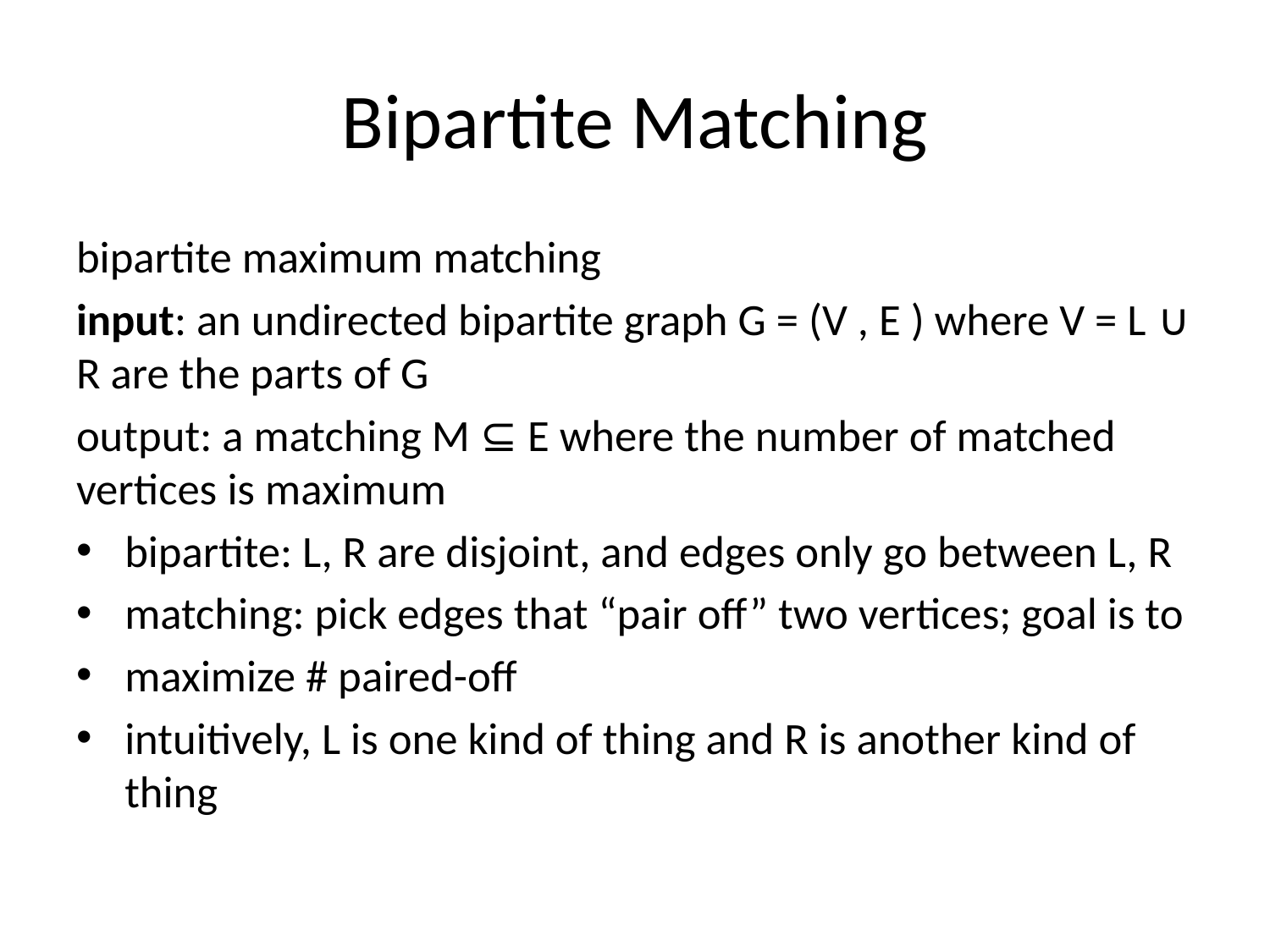

# Bipartite Matching
bipartite maximum matching
input: an undirected bipartite graph G = (V , E ) where V = L ∪ R are the parts of G
output: a matching M ⊆ E where the number of matched vertices is maximum
bipartite: L, R are disjoint, and edges only go between L, R
matching: pick edges that “pair off” two vertices; goal is to
maximize # paired-off
intuitively, L is one kind of thing and R is another kind of thing